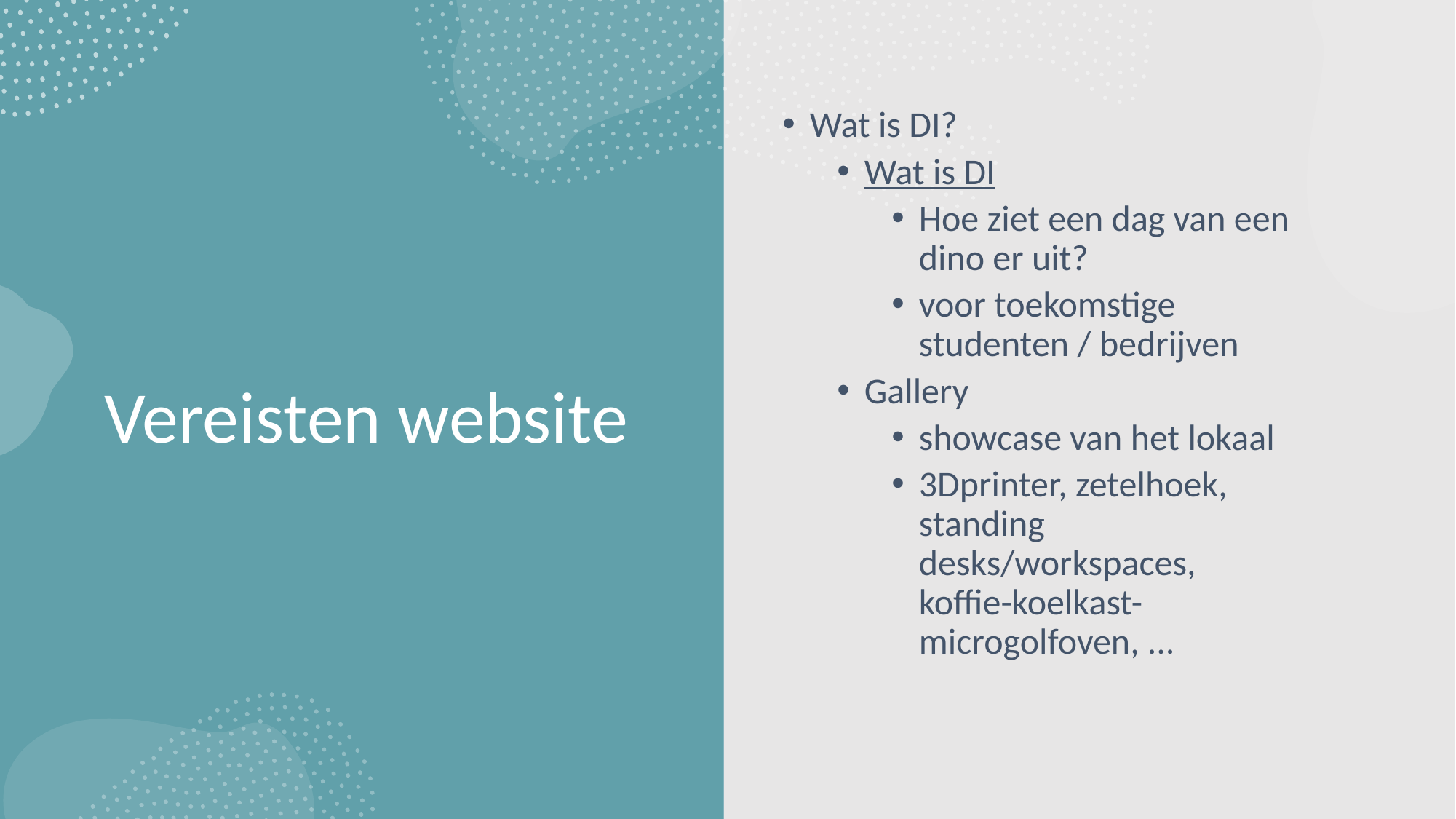

Wat is DI?
Wat is DI
Hoe ziet een dag van een dino er uit?
voor toekomstige studenten / bedrijven
Gallery
showcase van het lokaal
3Dprinter, zetelhoek, standing desks/workspaces, koffie-koelkast-microgolfoven, ...

# Vereisten website